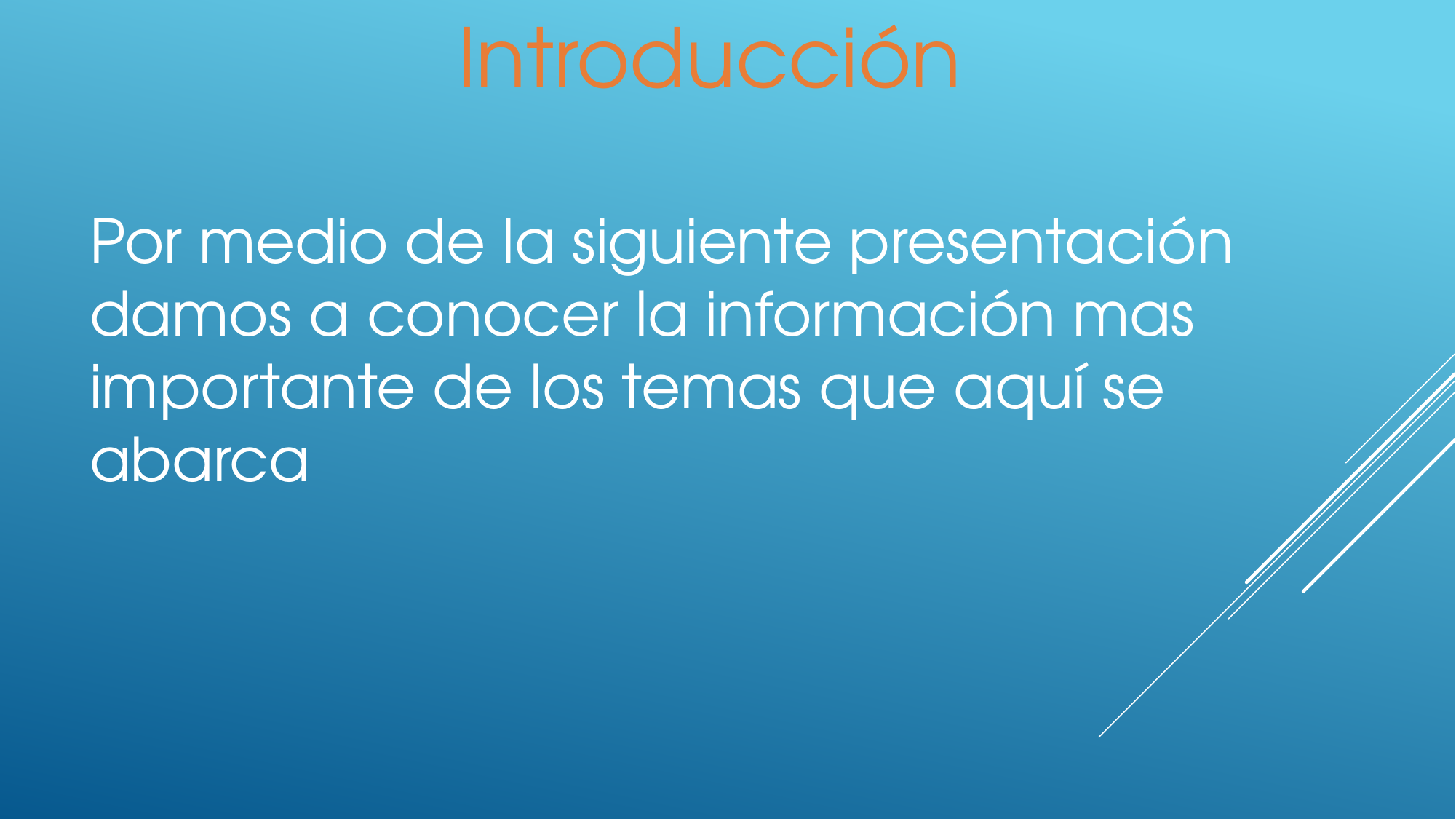

Introducción
Por medio de la siguiente presentación damos a conocer la información mas importante de los temas que aquí se abarca